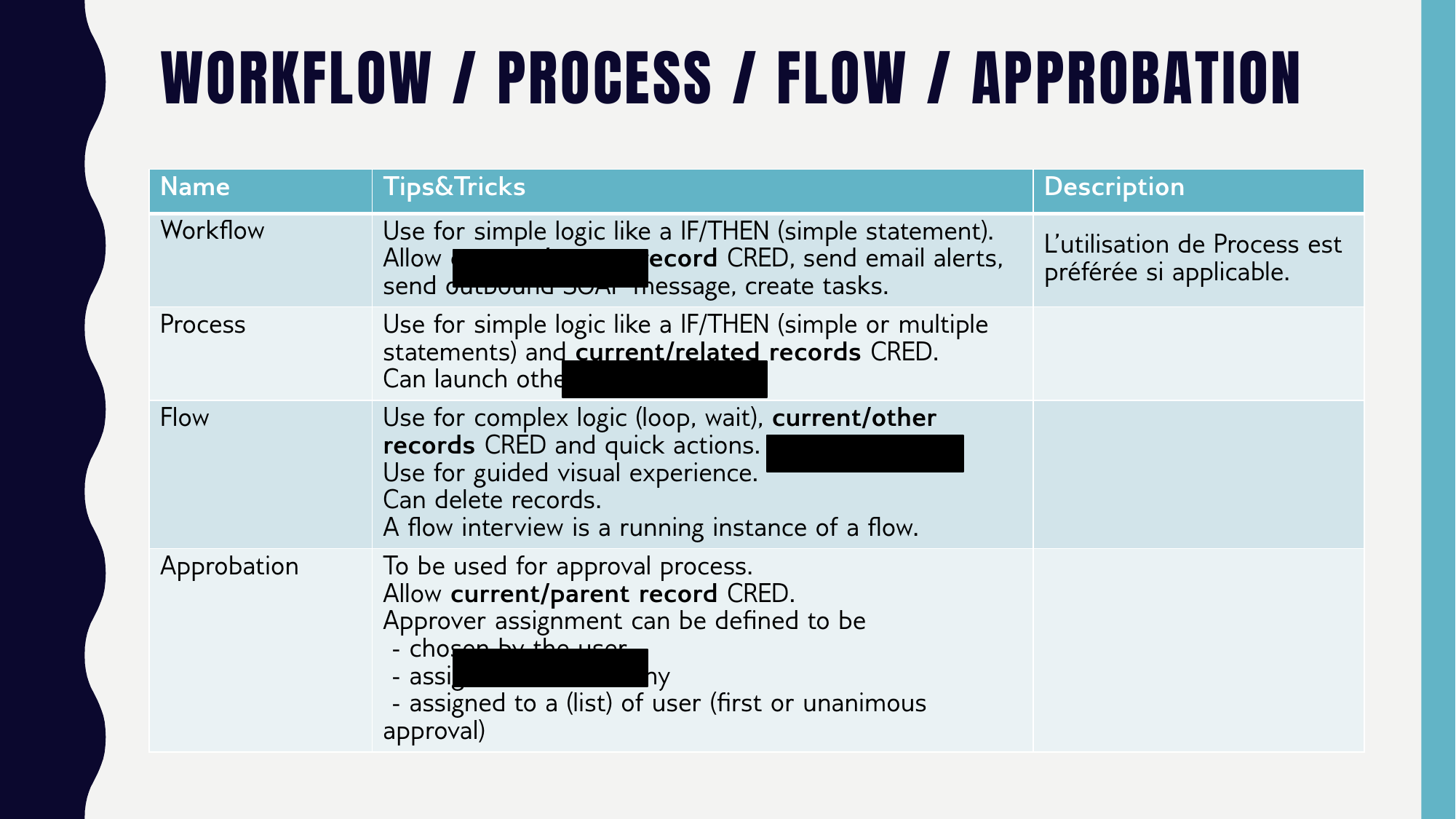

# Workflow / Process / Flow / Approbation
| Name | Tips&Tricks | Description |
| --- | --- | --- |
| Workflow | Use for simple logic like a IF/THEN (simple statement). Allow current/parent record CRED, send email alerts, send outbound SOAP message, create tasks. | L’utilisation de Process est préférée si applicable. |
| Process | Use for simple logic like a IF/THEN (simple or multiple statements) and current/related records CRED. Can launch other process |  |
| Flow | Use for complex logic (loop, wait), current/other records CRED and quick actions. Use for guided visual experience. Can delete records. A flow interview is a running instance of a flow. |  |
| Approbation | To be used for approval process. Allow current/parent record CRED. Approver assignment can be defined to be - chosen by the user - assigned to a hierarchy - assigned to a (list) of user (first or unanimous approval) |  |